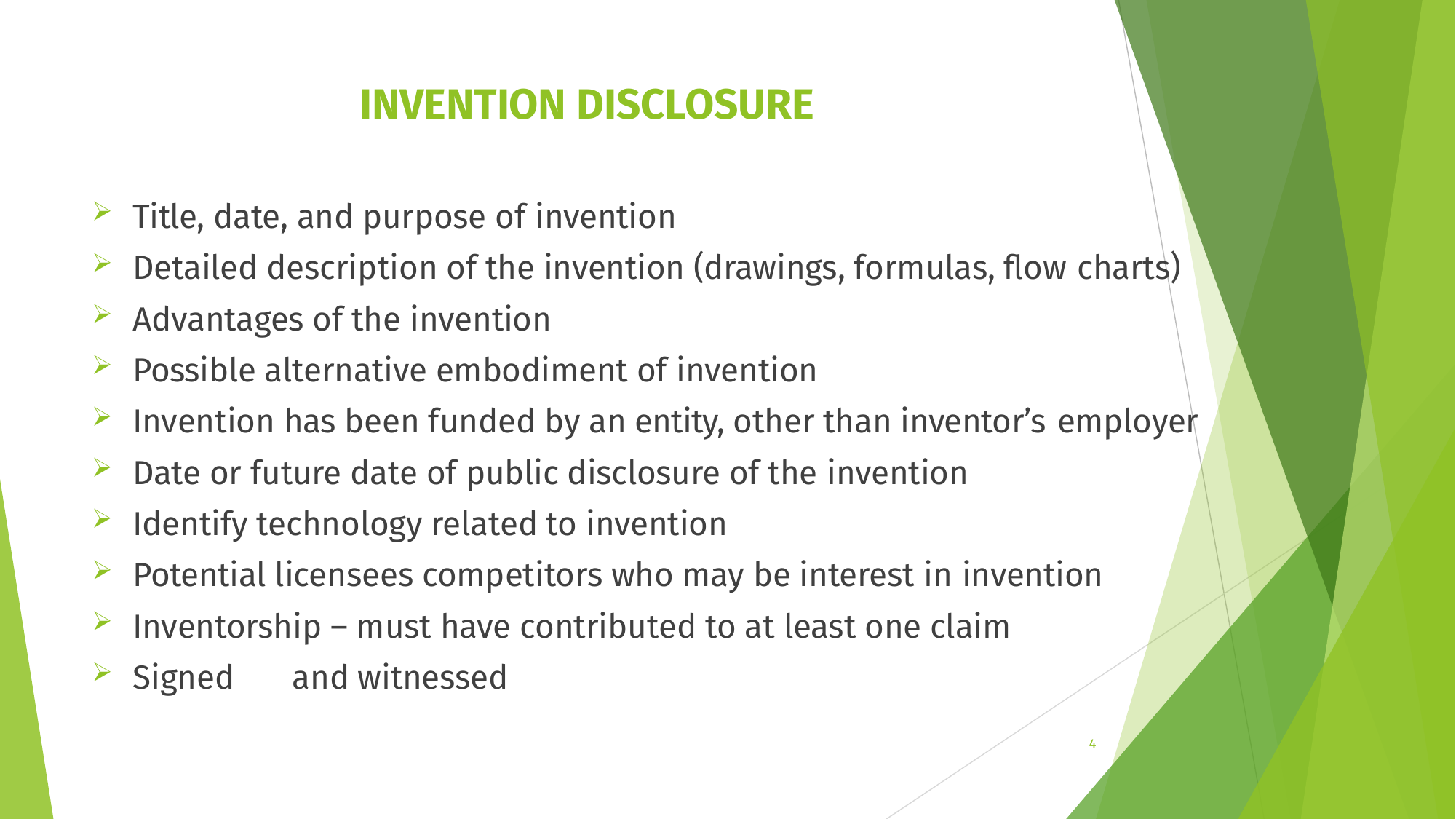

# INVENTION DISCLOSURE
Title, date, and purpose of invention
Detailed description of the invention (drawings, formulas, flow charts)
Advantages of the invention
Possible alternative embodiment of invention
Invention has been funded by an entity, other than inventor’s employer
Date or future date of public disclosure of the invention
Identify technology related to invention
Potential licensees competitors who may be interest in invention
Inventorship – must have contributed to at least one claim
Signed	and witnessed

4